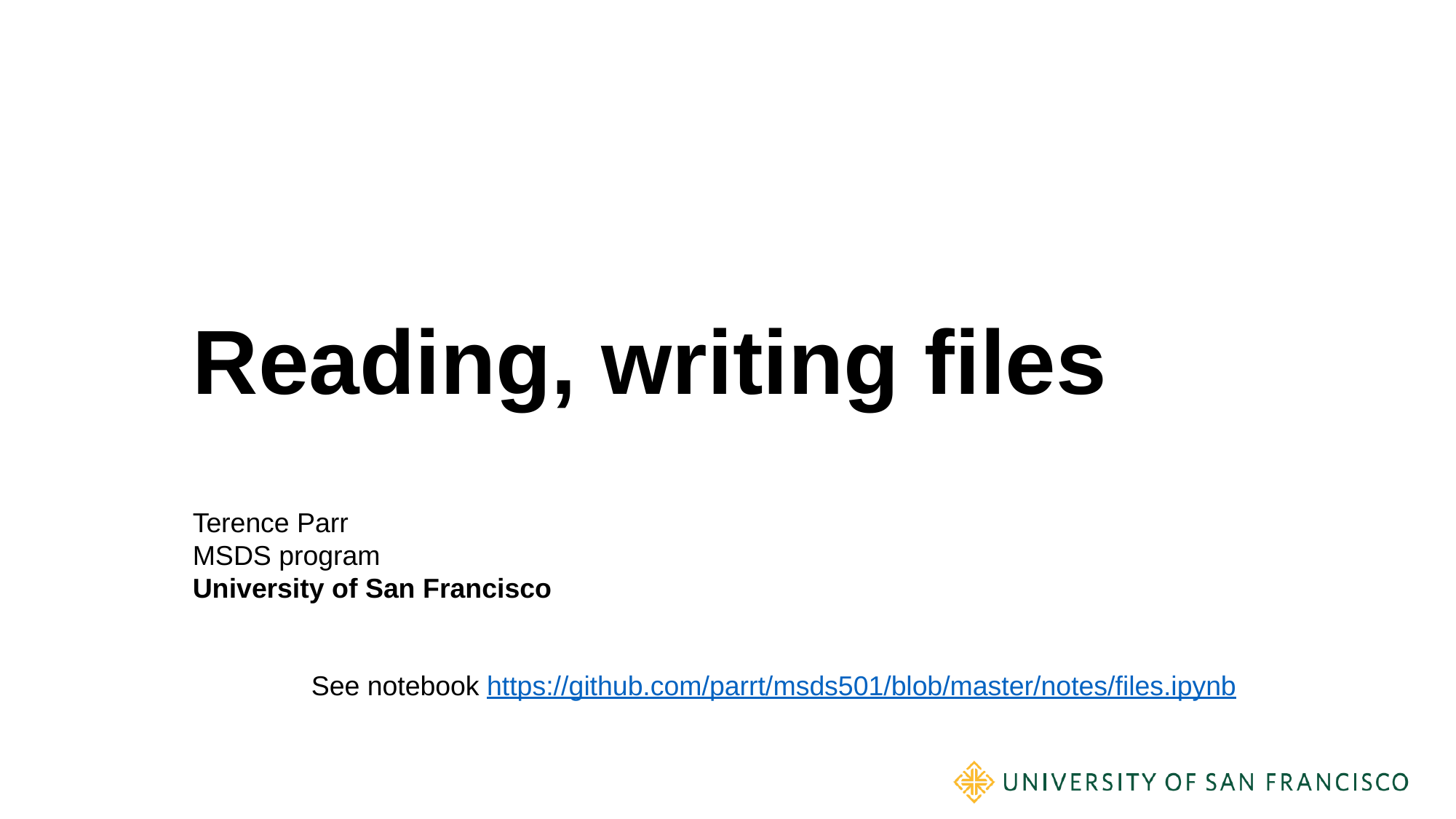

# Reading, writing files

Terence Parr
MSDS program
University of San Francisco
See notebook https://github.com/parrt/msds501/blob/master/notes/files.ipynb